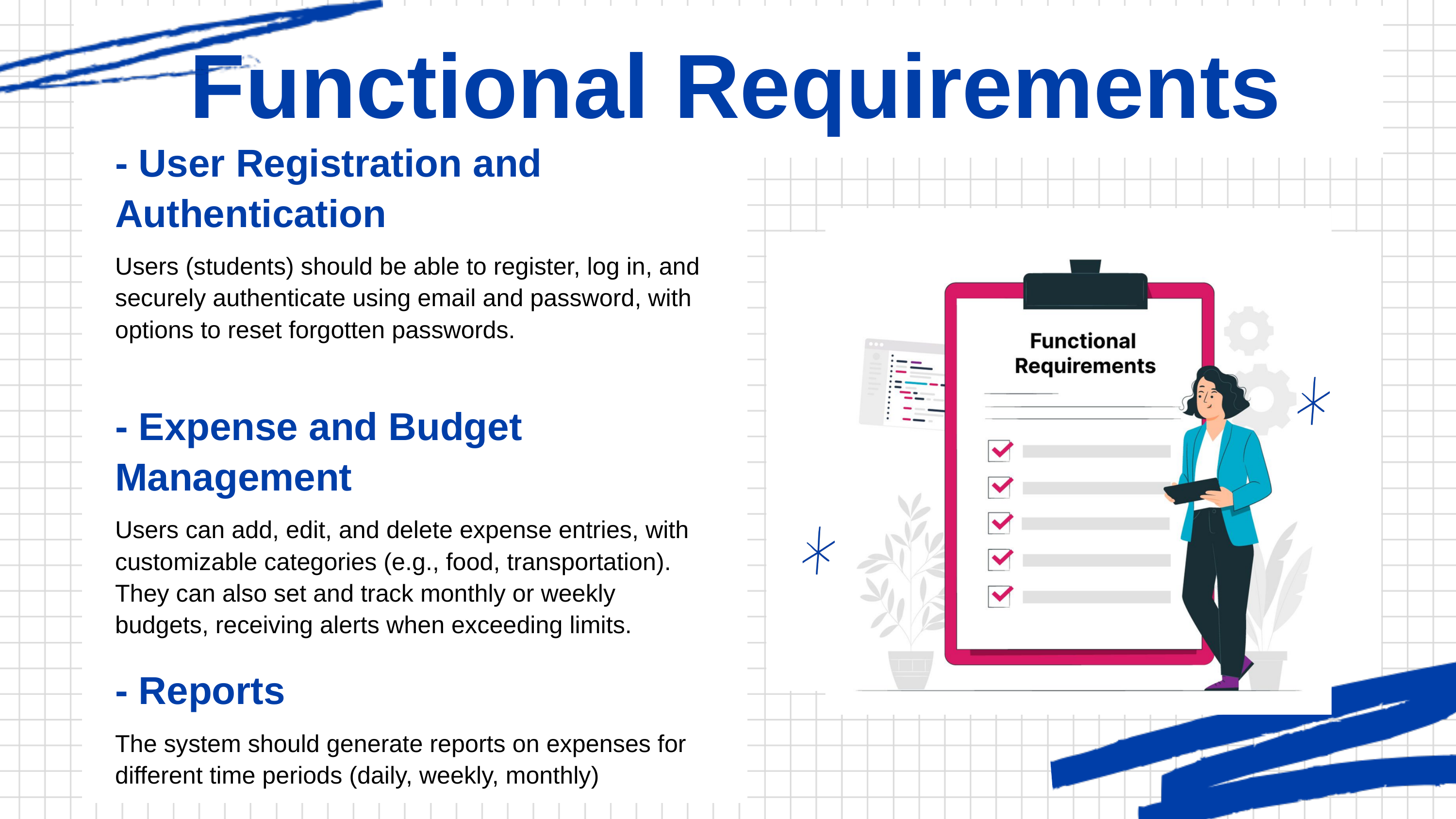

Functional Requirements
- User Registration and Authentication
Users (students) should be able to register, log in, and securely authenticate using email and password, with options to reset forgotten passwords.

- Expense and Budget Management
Users can add, edit, and delete expense entries, with customizable categories (e.g., food, transportation). They can also set and track monthly or weekly budgets, receiving alerts when exceeding limits.
- Reports
The system should generate reports on expenses for different time periods (daily, weekly, monthly)